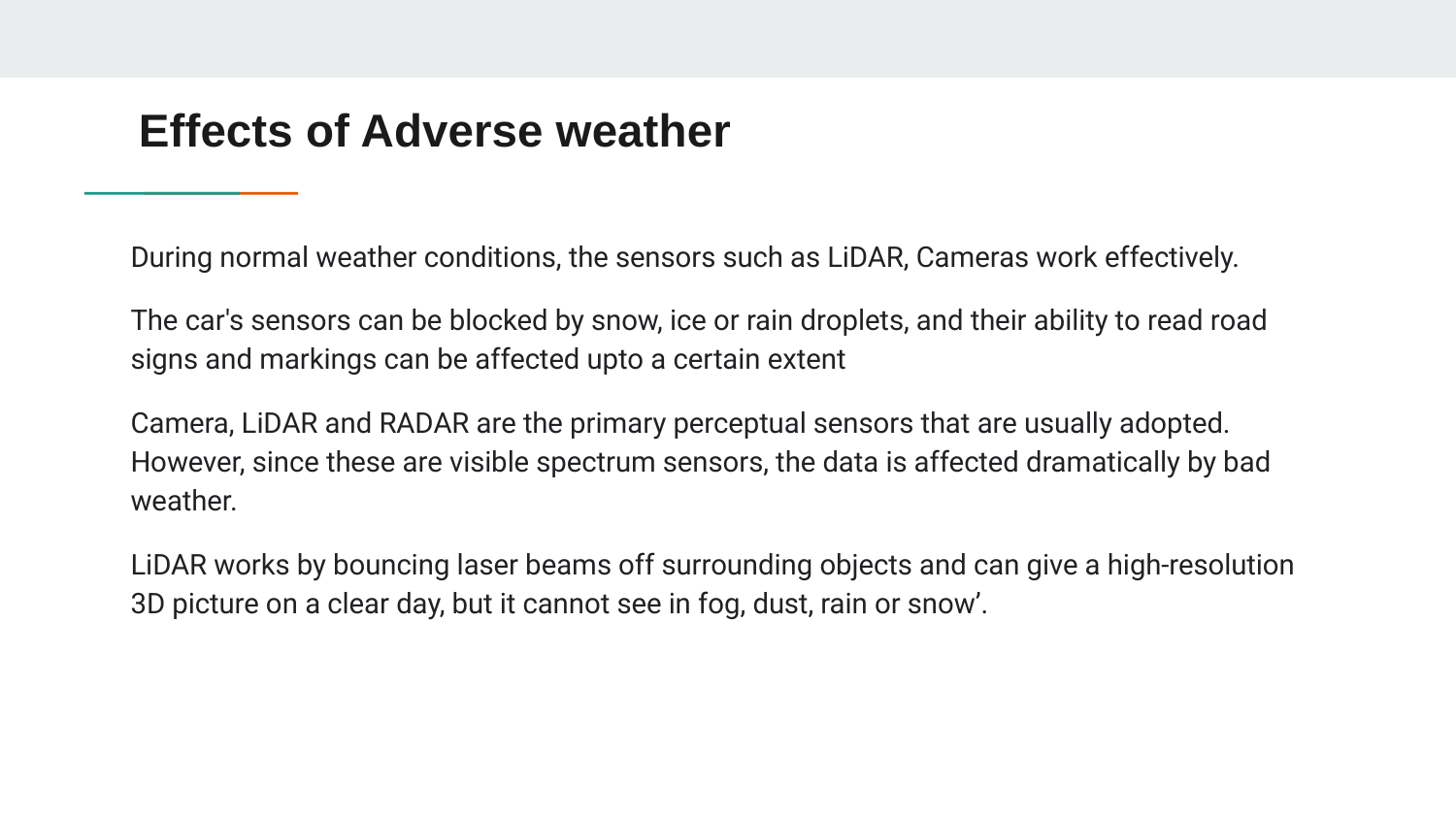

# Effects of Adverse weather
During normal weather conditions, the sensors such as LiDAR, Cameras work effectively.
The car's sensors can be blocked by snow, ice or rain droplets, and their ability to read road signs and markings can be affected upto a certain extent
Camera, LiDAR and RADAR are the primary perceptual sensors that are usually adopted. However, since these are visible spectrum sensors, the data is affected dramatically by bad weather.
LiDAR works by bouncing laser beams off surrounding objects and can give a high-resolution 3D picture on a clear day, but it cannot see in fog, dust, rain or snow’.